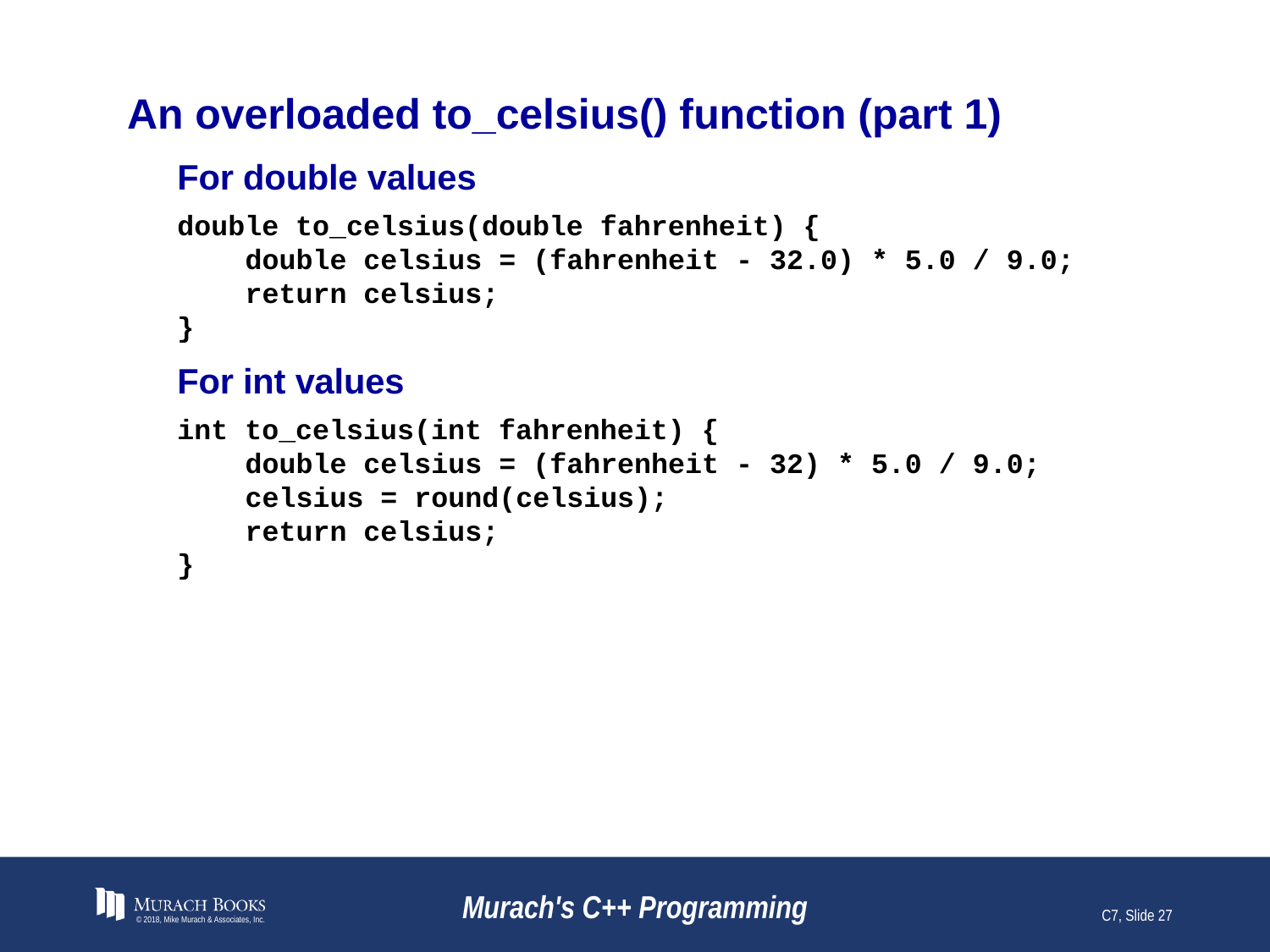

# An overloaded to_celsius() function (part 1)
For double values
double to_celsius(double fahrenheit) {
    double celsius = (fahrenheit - 32.0) * 5.0 / 9.0;
    return celsius;
}
For int values
int to_celsius(int fahrenheit) {
    double celsius = (fahrenheit - 32) * 5.0 / 9.0;
    celsius = round(celsius);
    return celsius;
}

© 2018, Mike Murach & Associates, Inc.
Murach's C++ Programming

C7, Slide 27